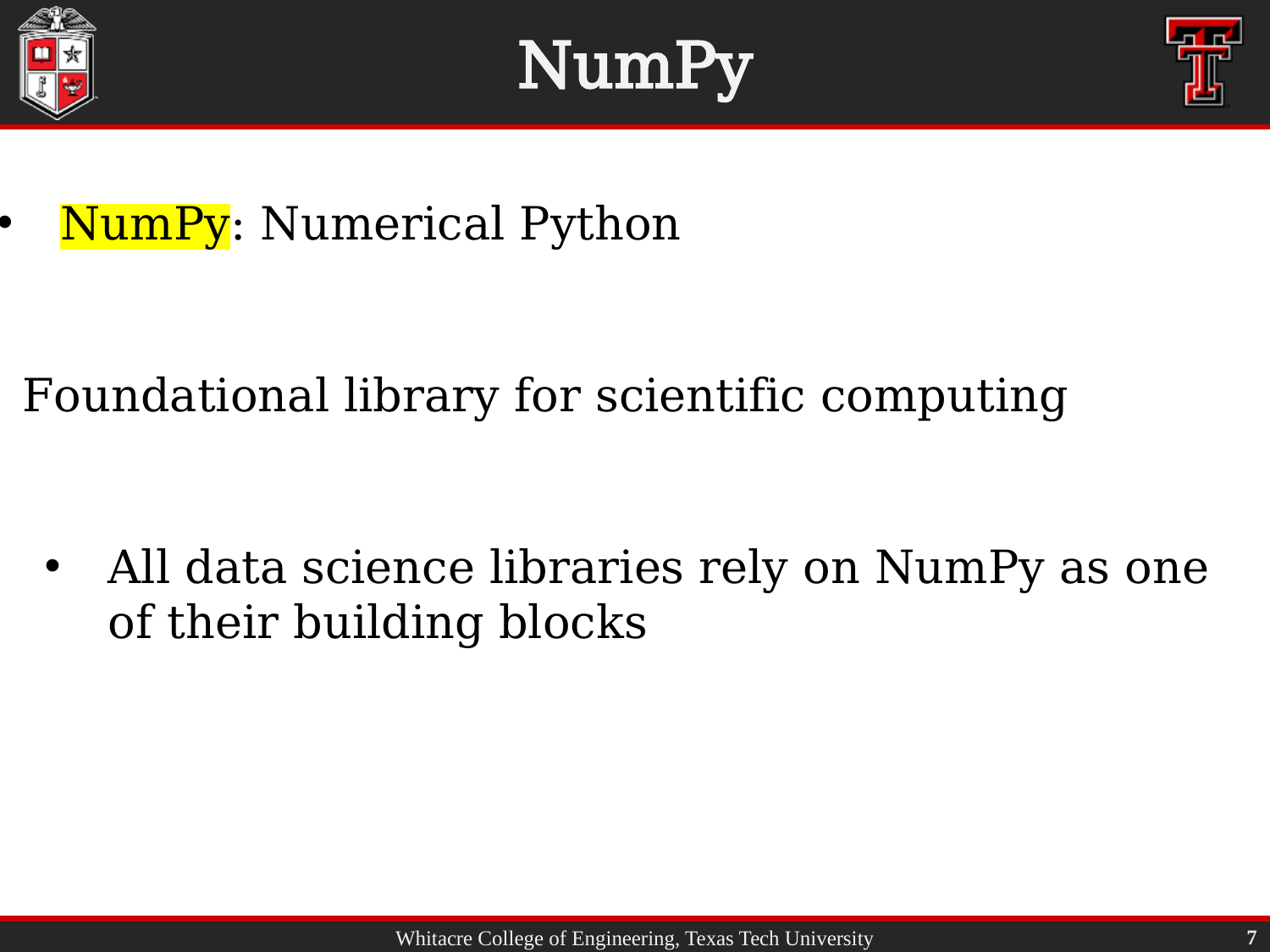

# NumPy
NumPy: Numerical Python
Foundational library for scientific computing
All data science libraries rely on NumPy as one of their building blocks
7